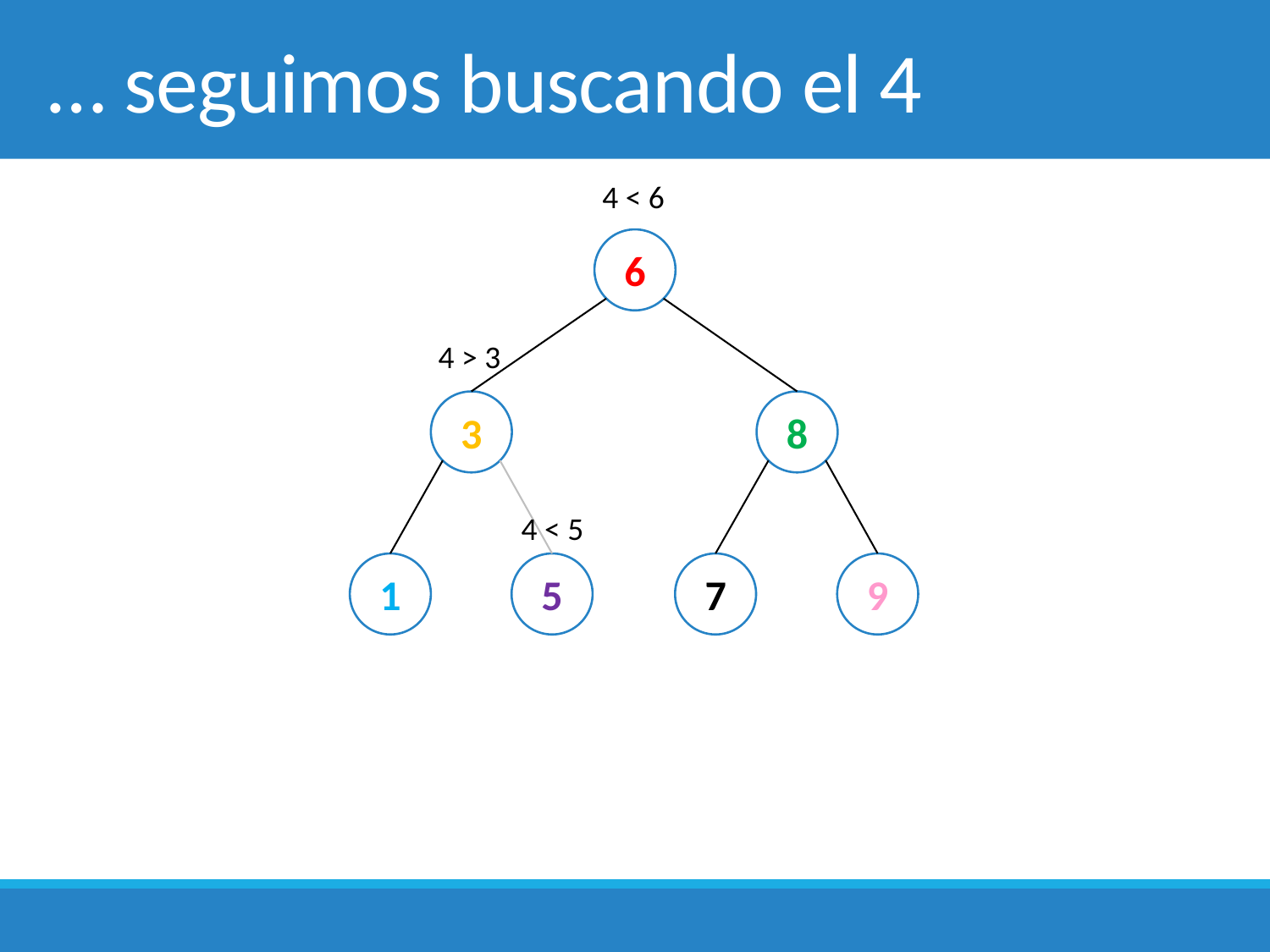

# … seguimos buscando el 4
4 < 6
6
4 > 3
3
8
4 < 5
1
5
7
9